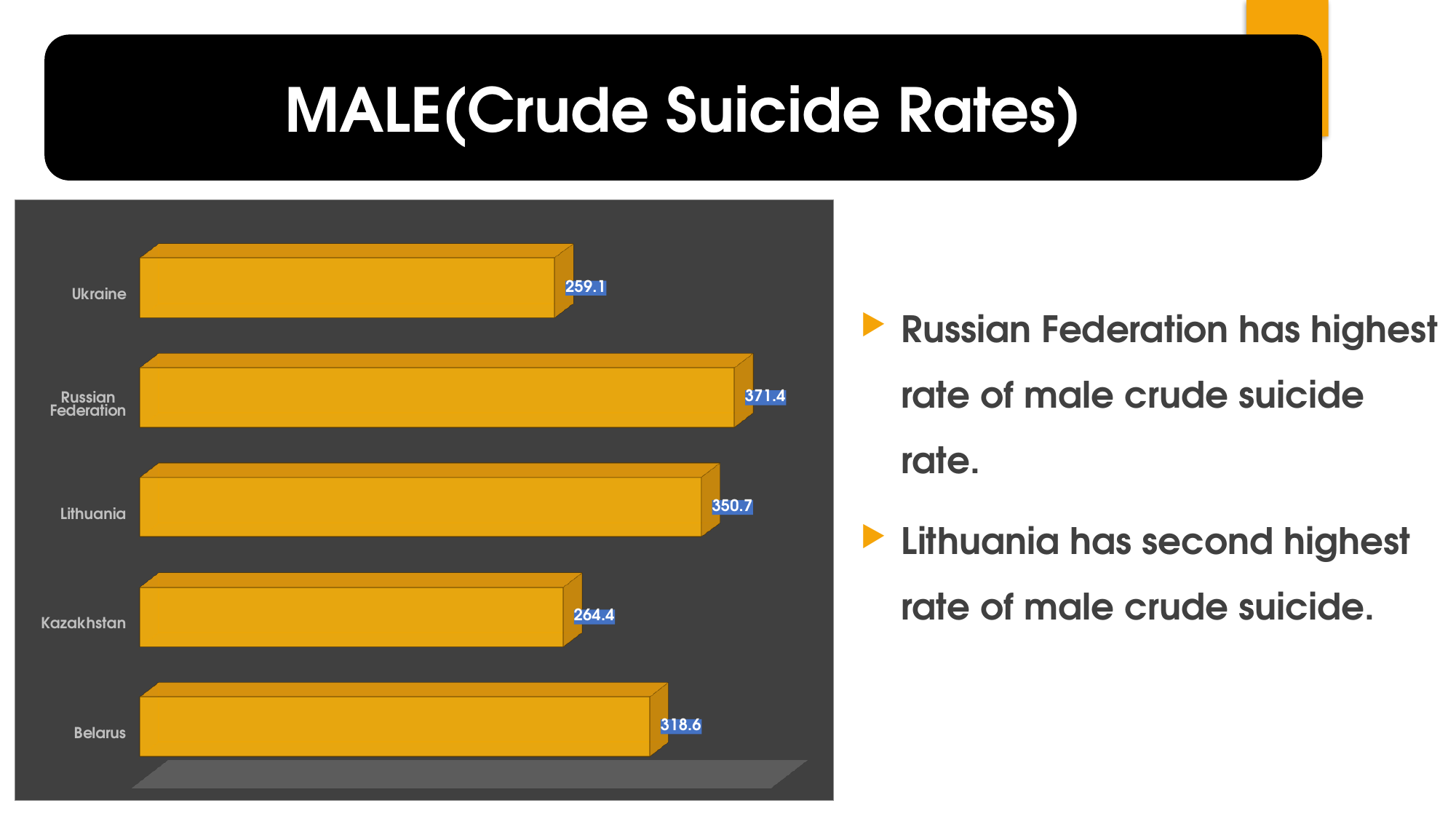

MALE(Crude Suicide Rates)

[unsupported chart]

Russian Federation has highest rate of male crude suicide rate.
Lithuania has second highest rate of male crude suicide.